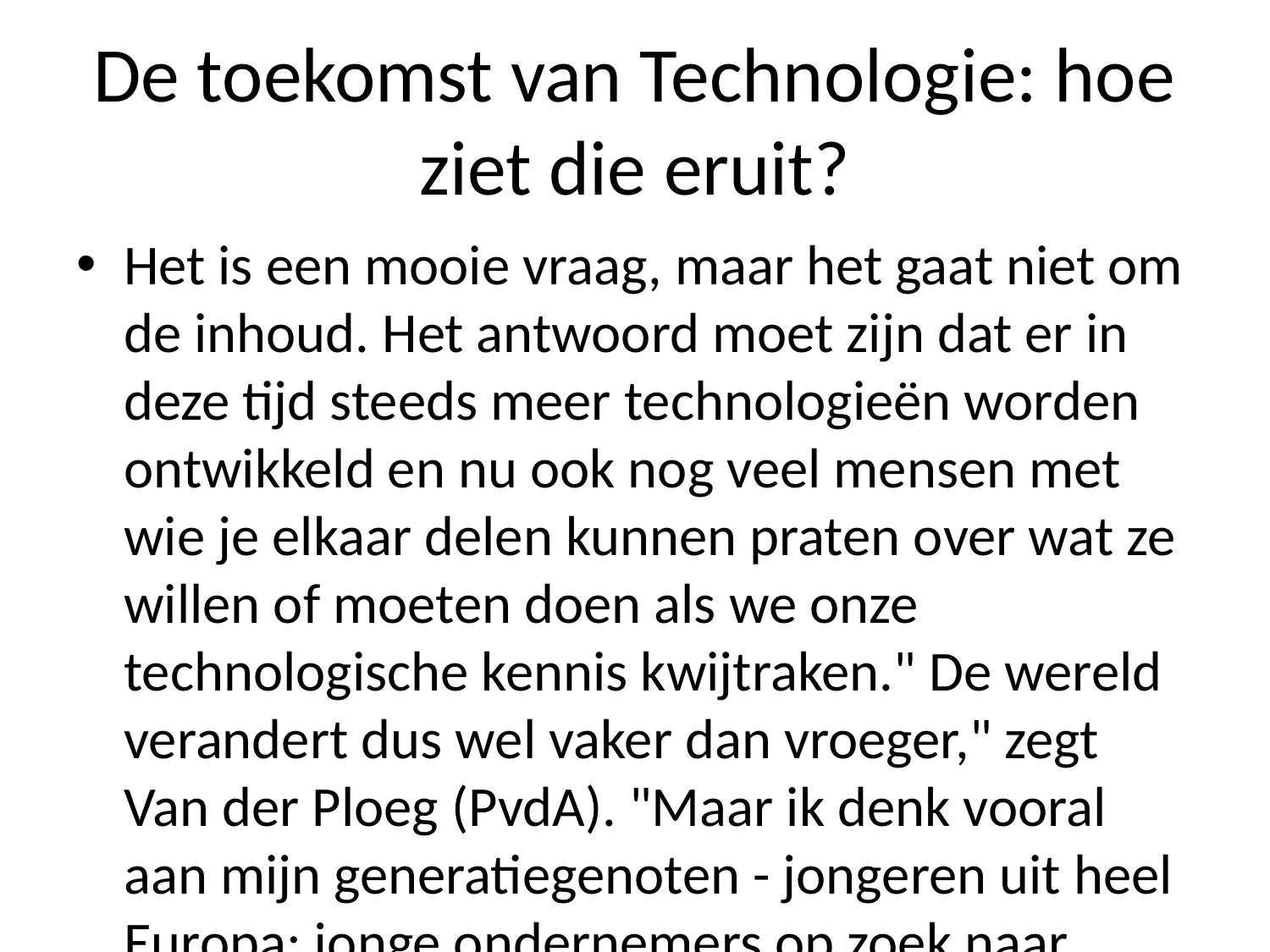

# De toekomst van Technologie: hoe ziet die eruit?
Het is een mooie vraag, maar het gaat niet om de inhoud. Het antwoord moet zijn dat er in deze tijd steeds meer technologieën worden ontwikkeld en nu ook nog veel mensen met wie je elkaar delen kunnen praten over wat ze willen of moeten doen als we onze technologische kennis kwijtraken." De wereld verandert dus wel vaker dan vroeger," zegt Van der Ploeg (PvdA). "Maar ik denk vooral aan mijn generatiegenoten - jongeren uit heel Europa; jonge ondernemers op zoek naar nieuwe mogelijkheden voor hun bedrijfjes te ontwikkelen". Hij wijst erop bijvoorbeeld al snel mogelijk digitale communicatie via internet plaats zou hebben bij bedrijven zoals Google-moederbedrijf Alphabet . Die wil graag samenwerken tussen techbedrijven waar zij zelf werken mee bezig staan", aldus hij tegen NUtech donderdagochtend tijdens diens presentatie na afloopVan den Bergs lezingInmiddels heeft Nederland ongeveer 1 miljard Nederlanders online geraadpleegd sinds 2010 , zo blijkt volgens hem vanuit cijfers door onderzoeksbureau McKinsey Research geen sprake was geweest toen